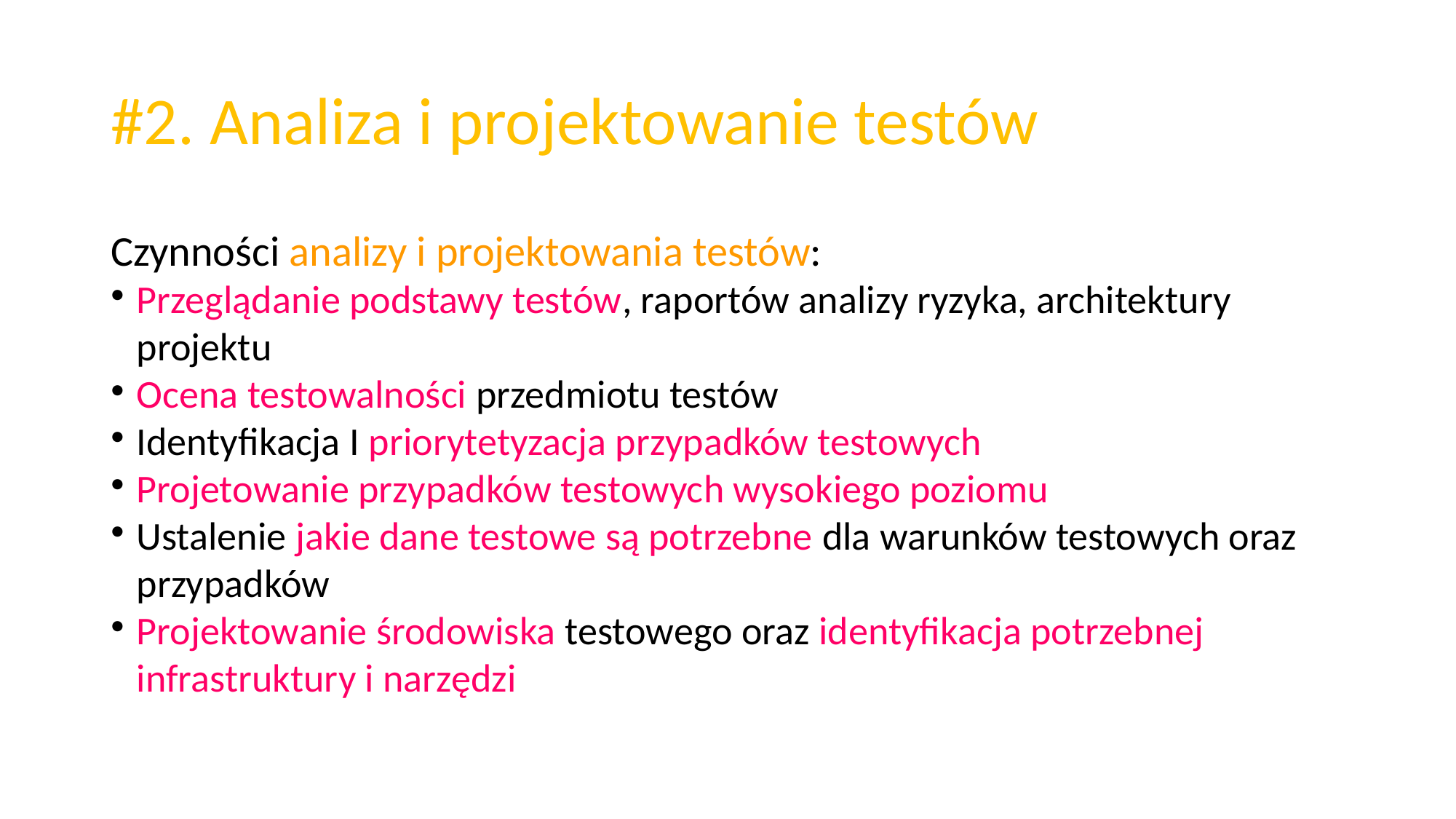

#2. Analiza i projektowanie testów
Czynności analizy i projektowania testów:
Przeglądanie podstawy testów, raportów analizy ryzyka, architektury projektu
Ocena testowalności przedmiotu testów
Identyfikacja I priorytetyzacja przypadków testowych
Projetowanie przypadków testowych wysokiego poziomu
Ustalenie jakie dane testowe są potrzebne dla warunków testowych oraz przypadków
Projektowanie środowiska testowego oraz identyfikacja potrzebnej infrastruktury i narzędzi